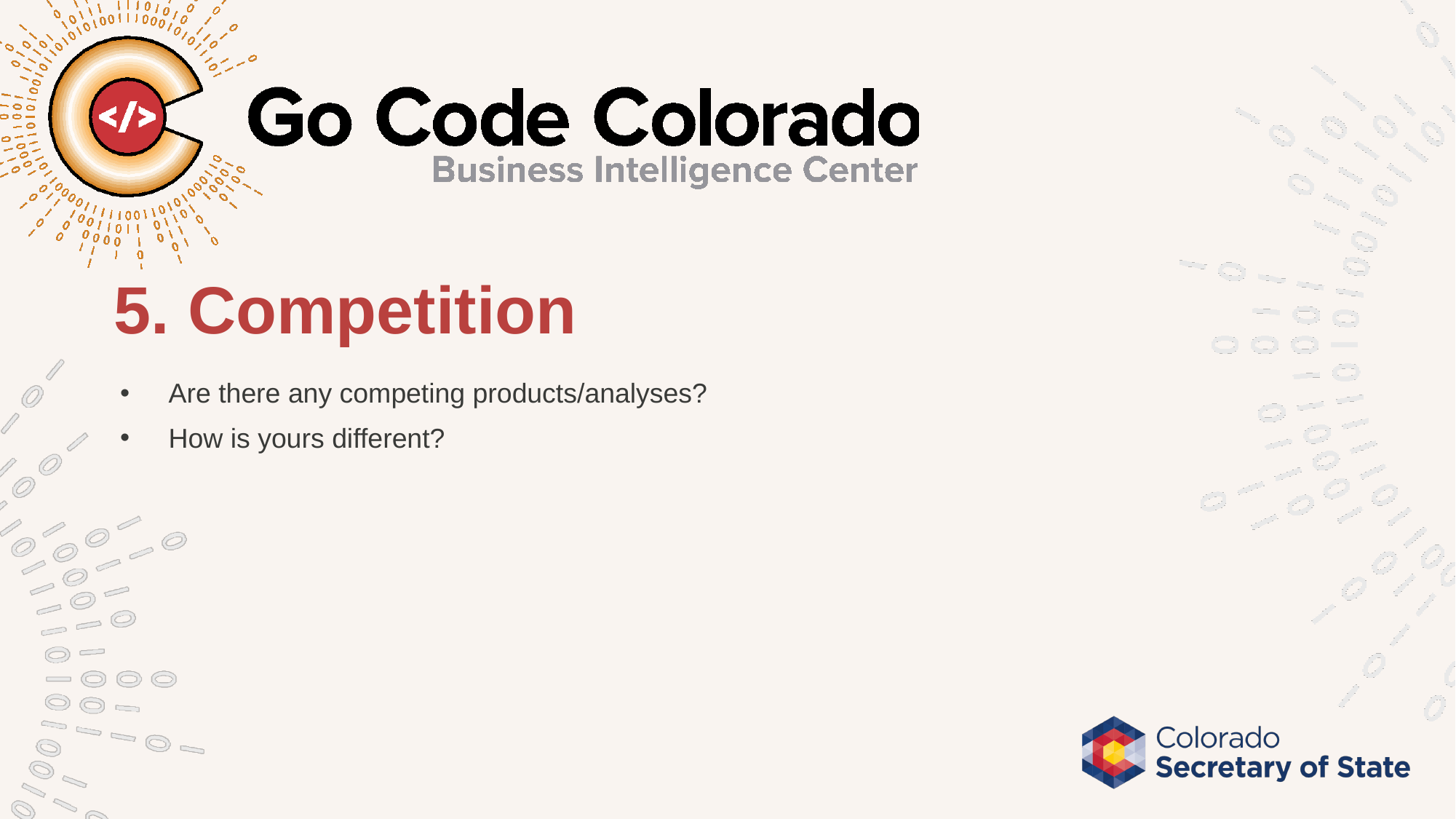

# 5. Competition
Are there any competing products/analyses?
How is yours different?